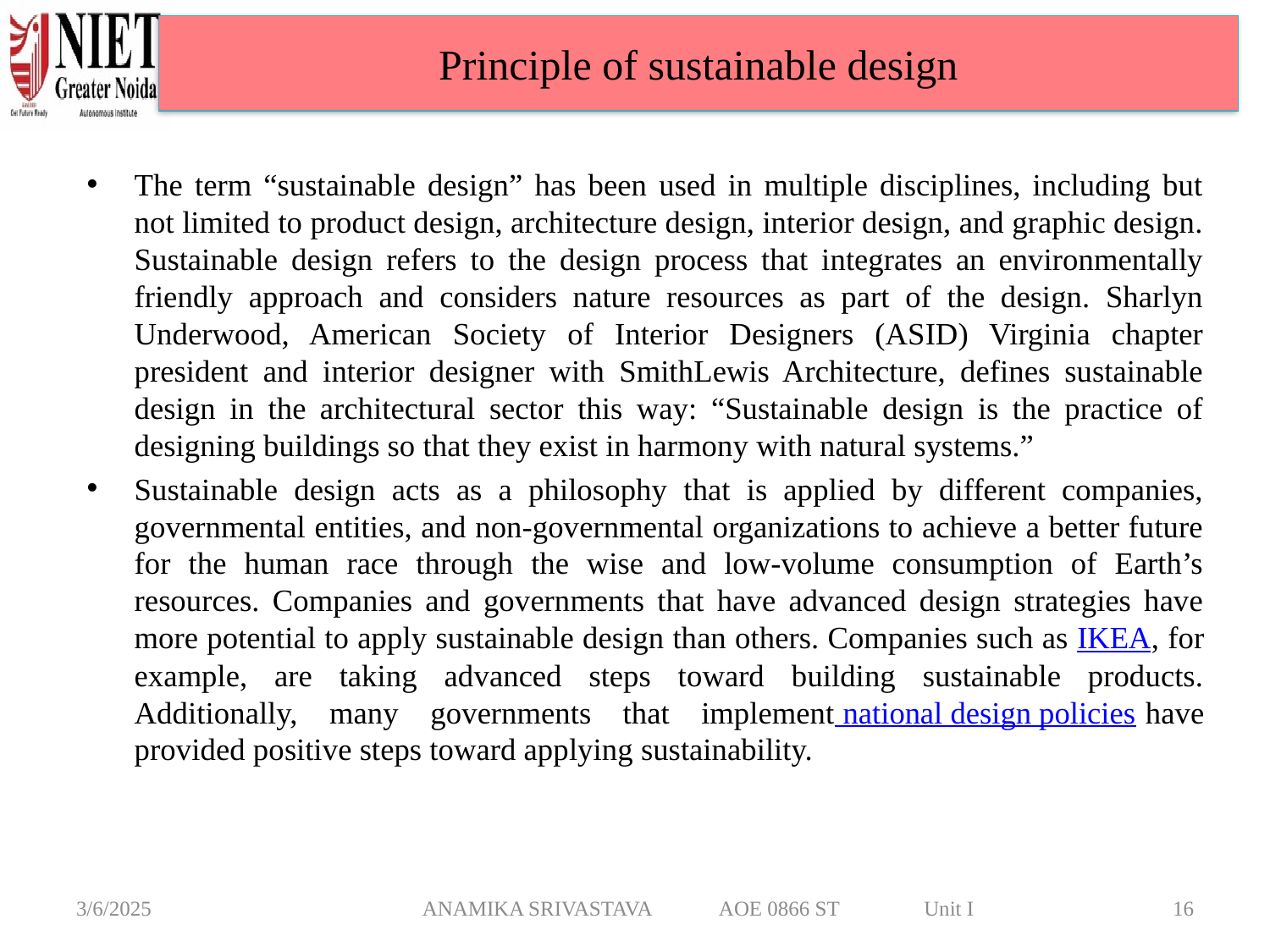

Principle of sustainable design
The term “sustainable design” has been used in multiple disciplines, including but not limited to product design, architecture design, interior design, and graphic design. Sustainable design refers to the design process that integrates an environmentally friendly approach and considers nature resources as part of the design. Sharlyn Underwood, American Society of Interior Designers (ASID) Virginia chapter president and interior designer with SmithLewis Architecture, defines sustainable design in the architectural sector this way: “Sustainable design is the practice of designing buildings so that they exist in harmony with natural systems.”
Sustainable design acts as a philosophy that is applied by different companies, governmental entities, and non-governmental organizations to achieve a better future for the human race through the wise and low-volume consumption of Earth’s resources. Companies and governments that have advanced design strategies have more potential to apply sustainable design than others. Companies such as IKEA, for example, are taking advanced steps toward building sustainable products. Additionally, many governments that implement national design policies have provided positive steps toward applying sustainability.

3/6/2025
ANAMIKA SRIVASTAVA             AOE 0866 ST                Unit I
16